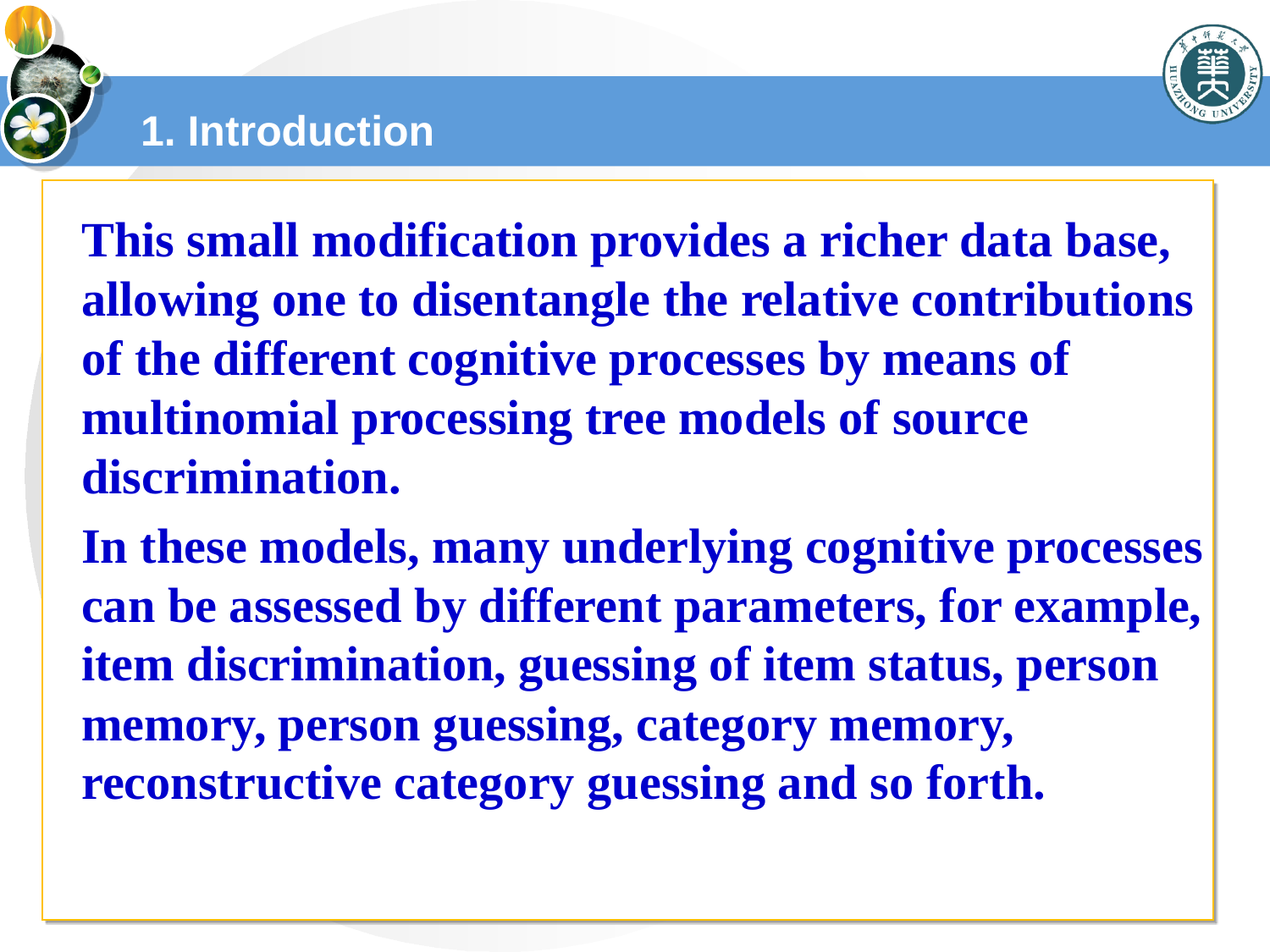

# 1. Introduction

This small modification provides a richer data base, allowing one to disentangle the relative contributions of the different cognitive processes by means of  multinomial processing tree models of source discrimination.
In these models, many underlying cognitive processes can be assessed by different parameters, for example, item discrimination, guessing of item status, person memory, person guessing, category memory, reconstructive category guessing and so forth.